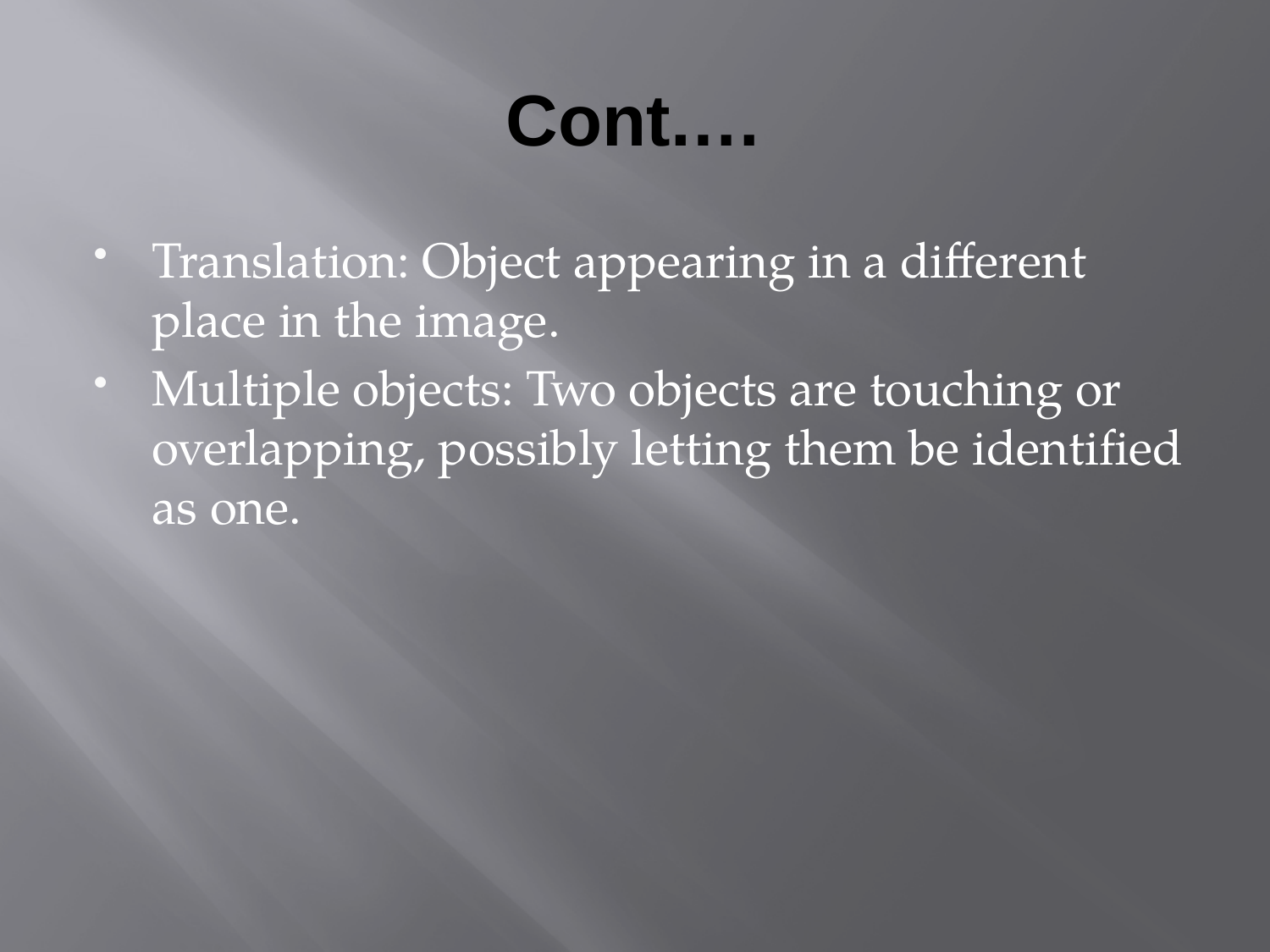

# Cont.…
Translation: Object appearing in a different place in the image.
Multiple objects: Two objects are touching or overlapping, possibly letting them be identified as one.